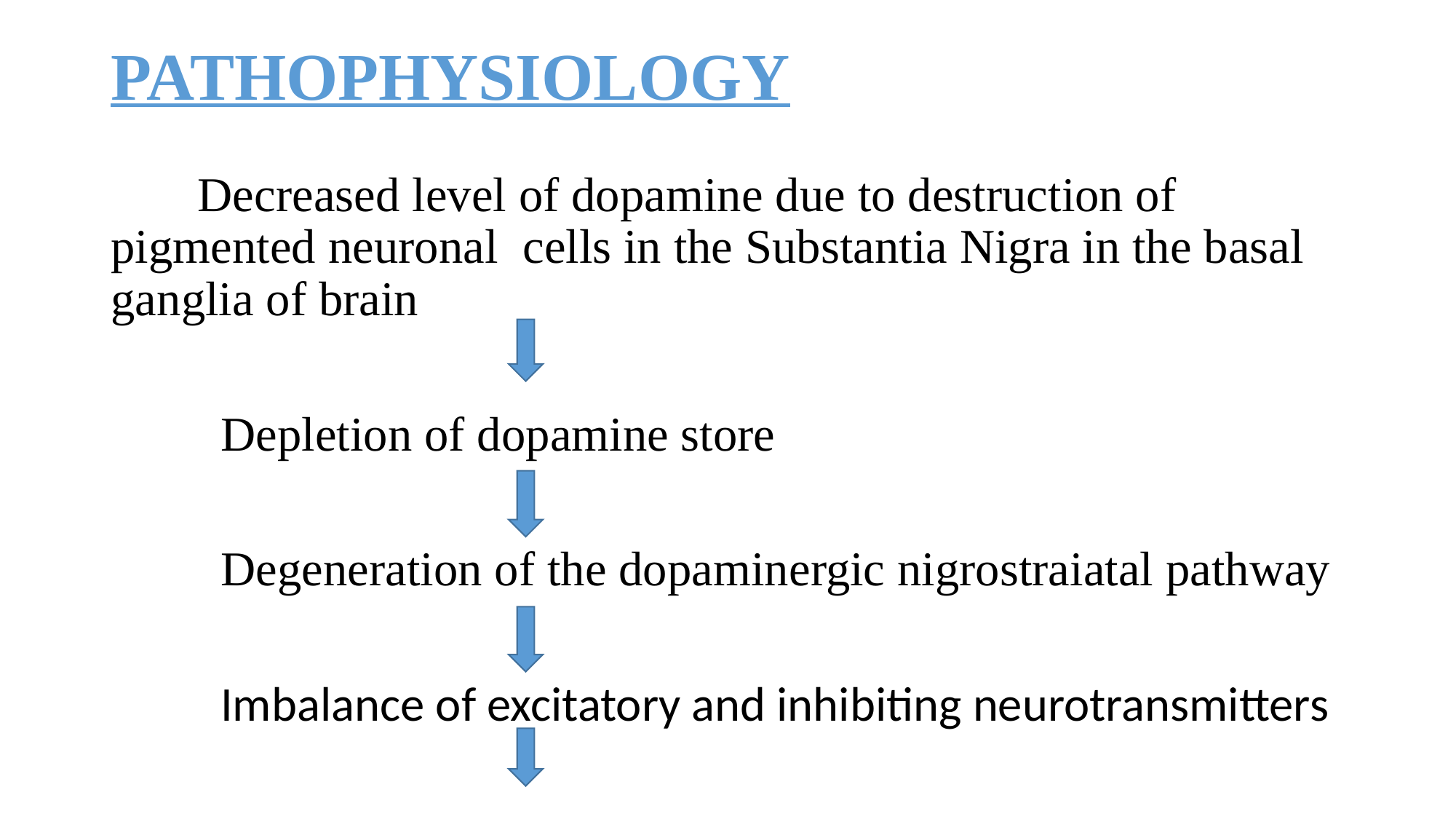

# PATHOPHYSIOLOGY
         Decreased level of dopamine due to destruction of pigmented neuronal  cells in the Substantia Nigra in the basal ganglia of brain

         Depletion of dopamine store

         Degeneration of the dopaminergic nigrostraiatal pathway

         Imbalance of excitatory and inhibiting neurotransmitters